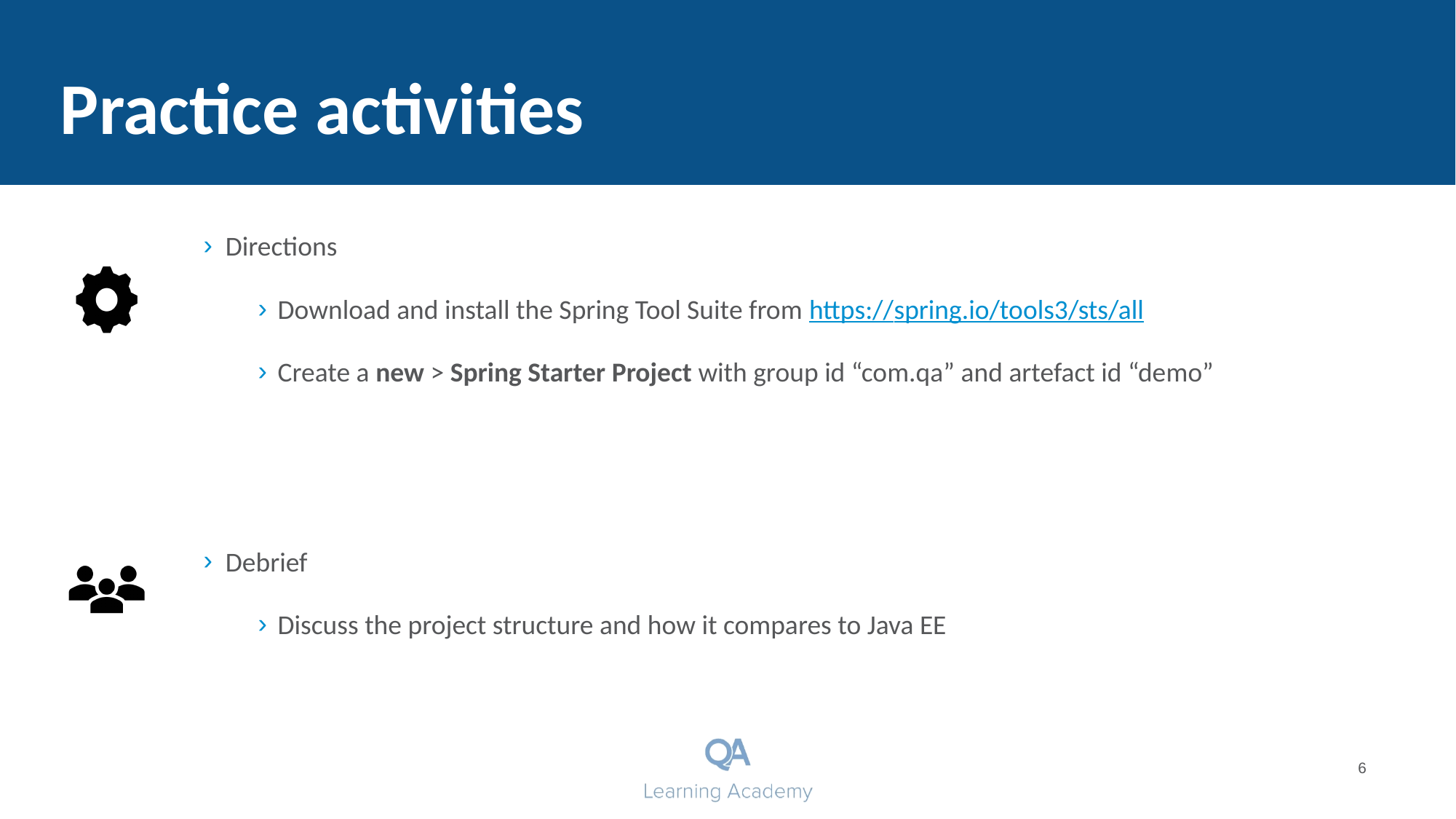

# Practice activities
Directions
Download and install the Spring Tool Suite from https://spring.io/tools3/sts/all
Create a new > Spring Starter Project with group id “com.qa” and artefact id “demo”

Debrief
Discuss the project structure and how it compares to Java EE

6